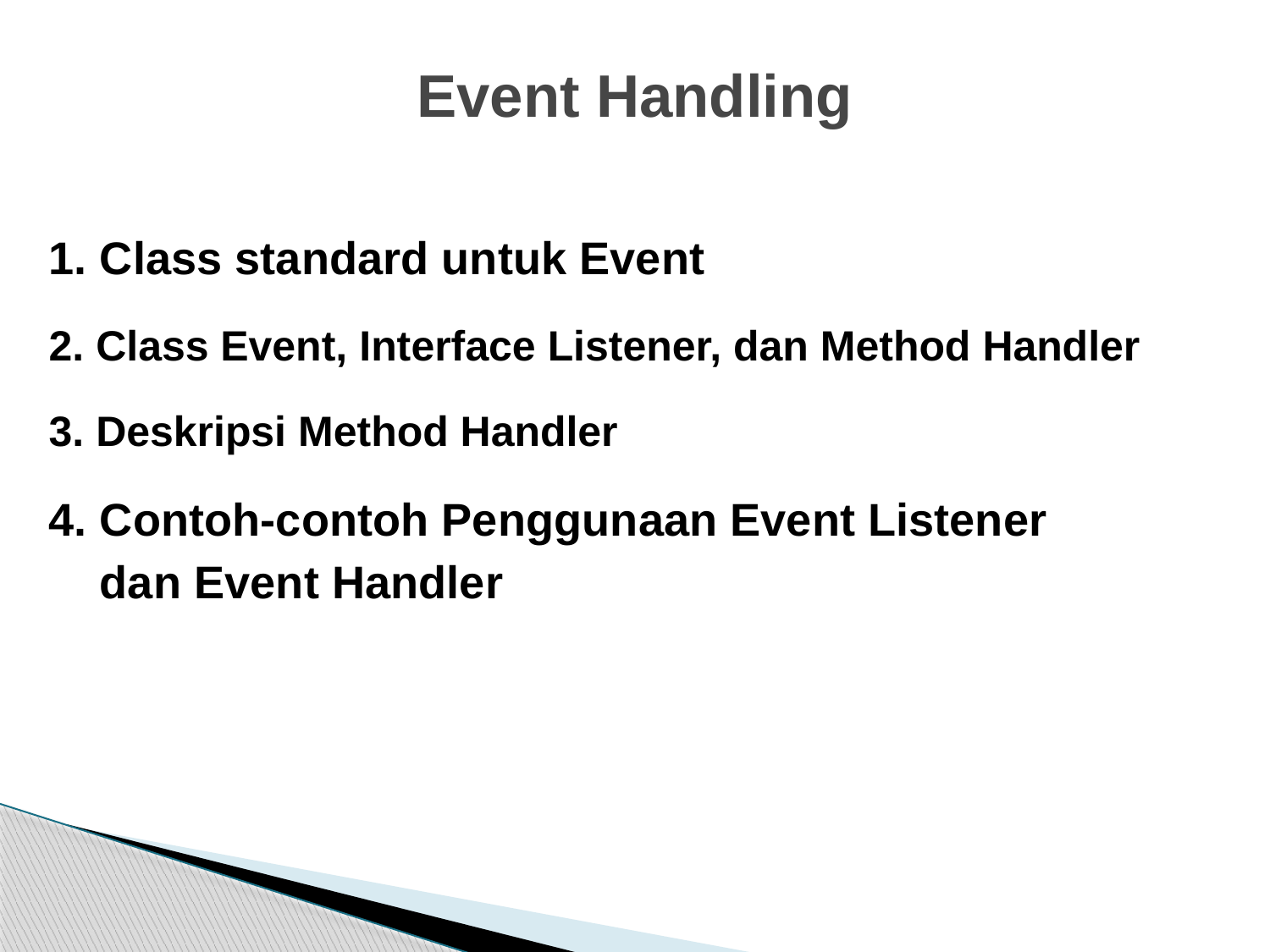

# Event Handling
1. Class standard untuk Event

2. Class Event, Interface Listener, dan Method Handler

3. Deskripsi Method Handler

4. Contoh-contoh Penggunaan Event Listener
    dan Event Handler